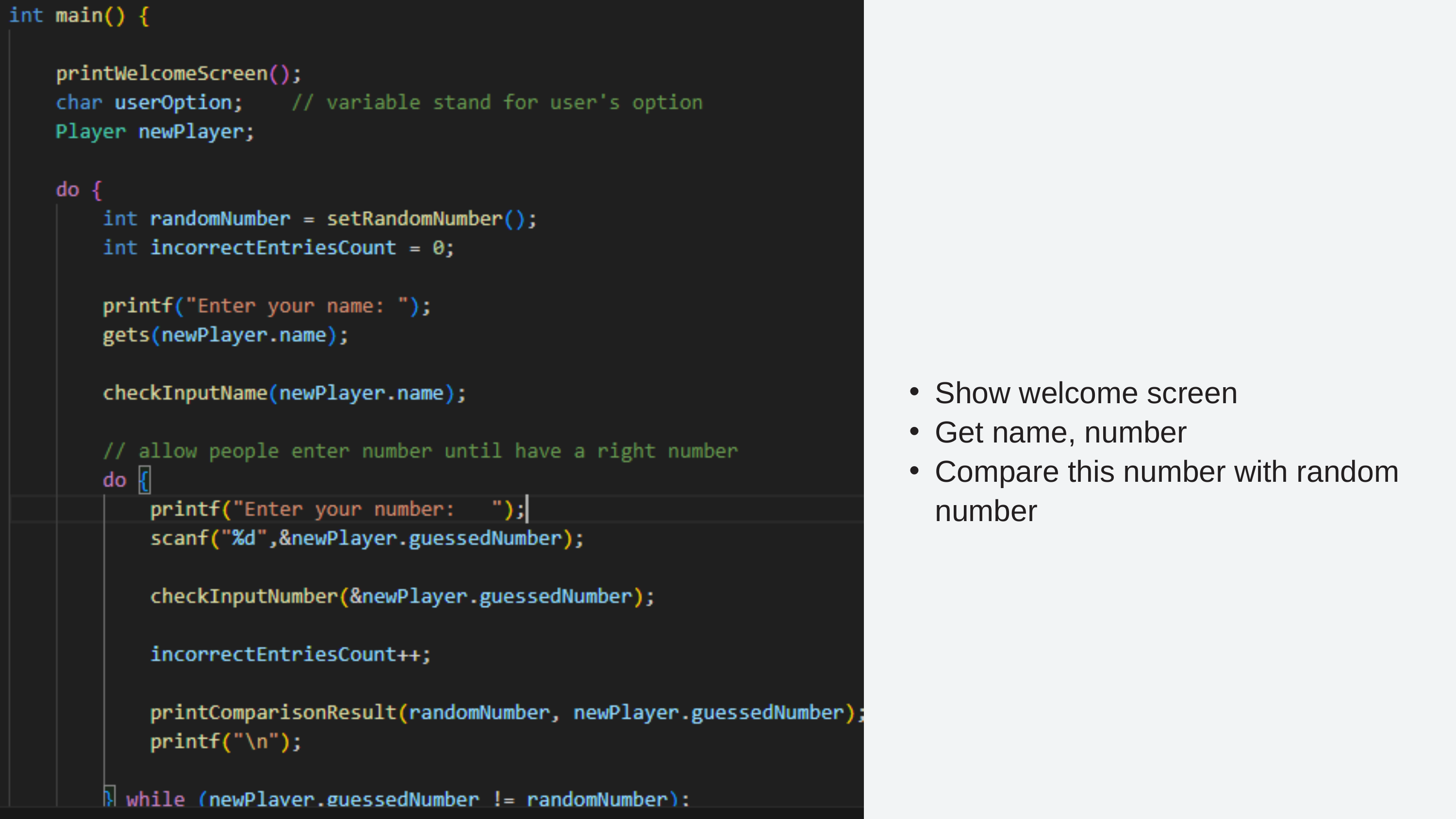

Show welcome screen
Get name, number
Compare this number with random number